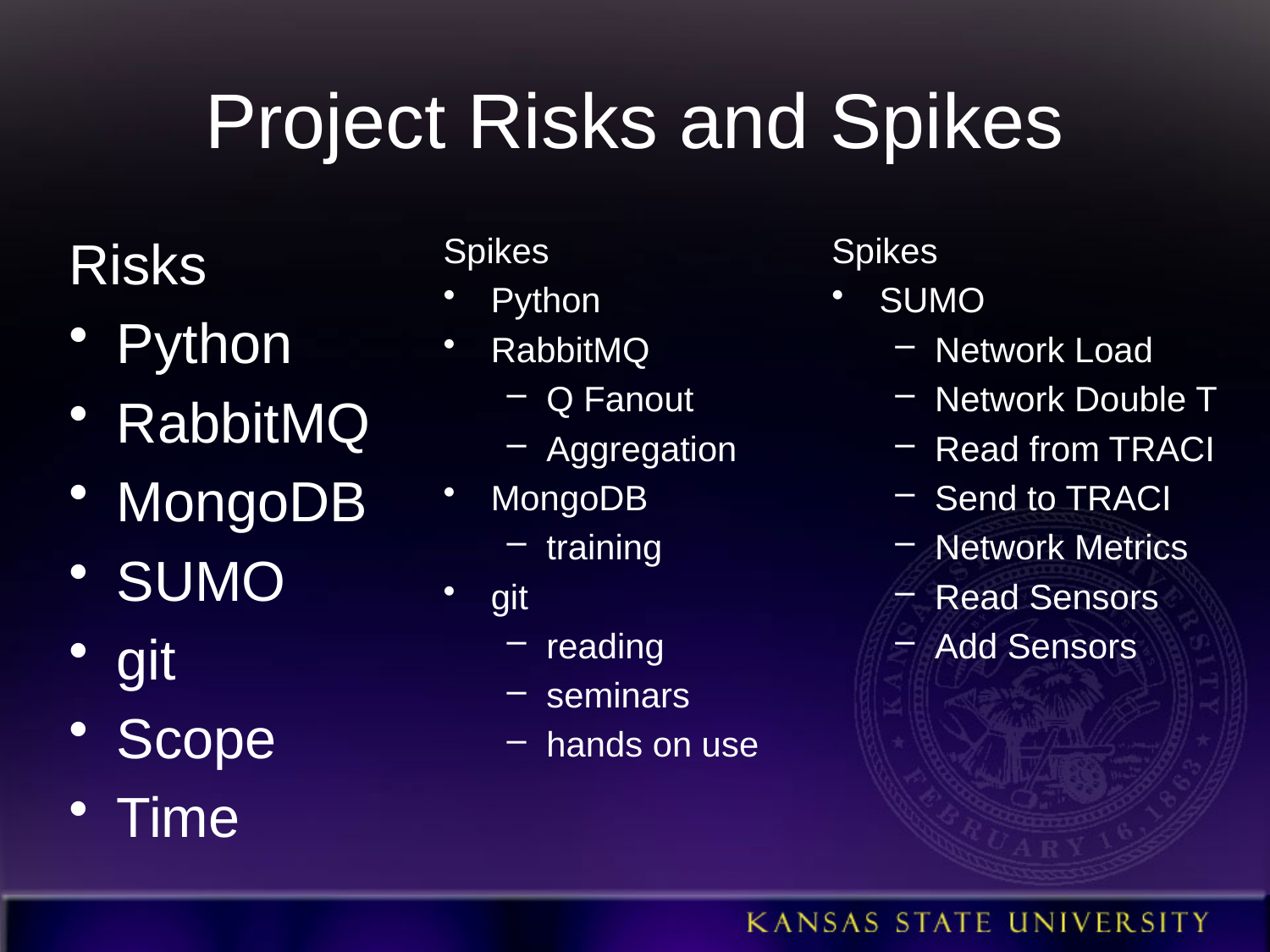

# Project Risks and Spikes
Risks
Python
RabbitMQ
MongoDB
SUMO
git
Scope
Time
Spikes
Python
RabbitMQ
Q Fanout
Aggregation
MongoDB
training
git
reading
seminars
hands on use
Spikes
SUMO
Network Load
Network Double T
Read from TRACI
Send to TRACI
Network Metrics
Read Sensors
Add Sensors